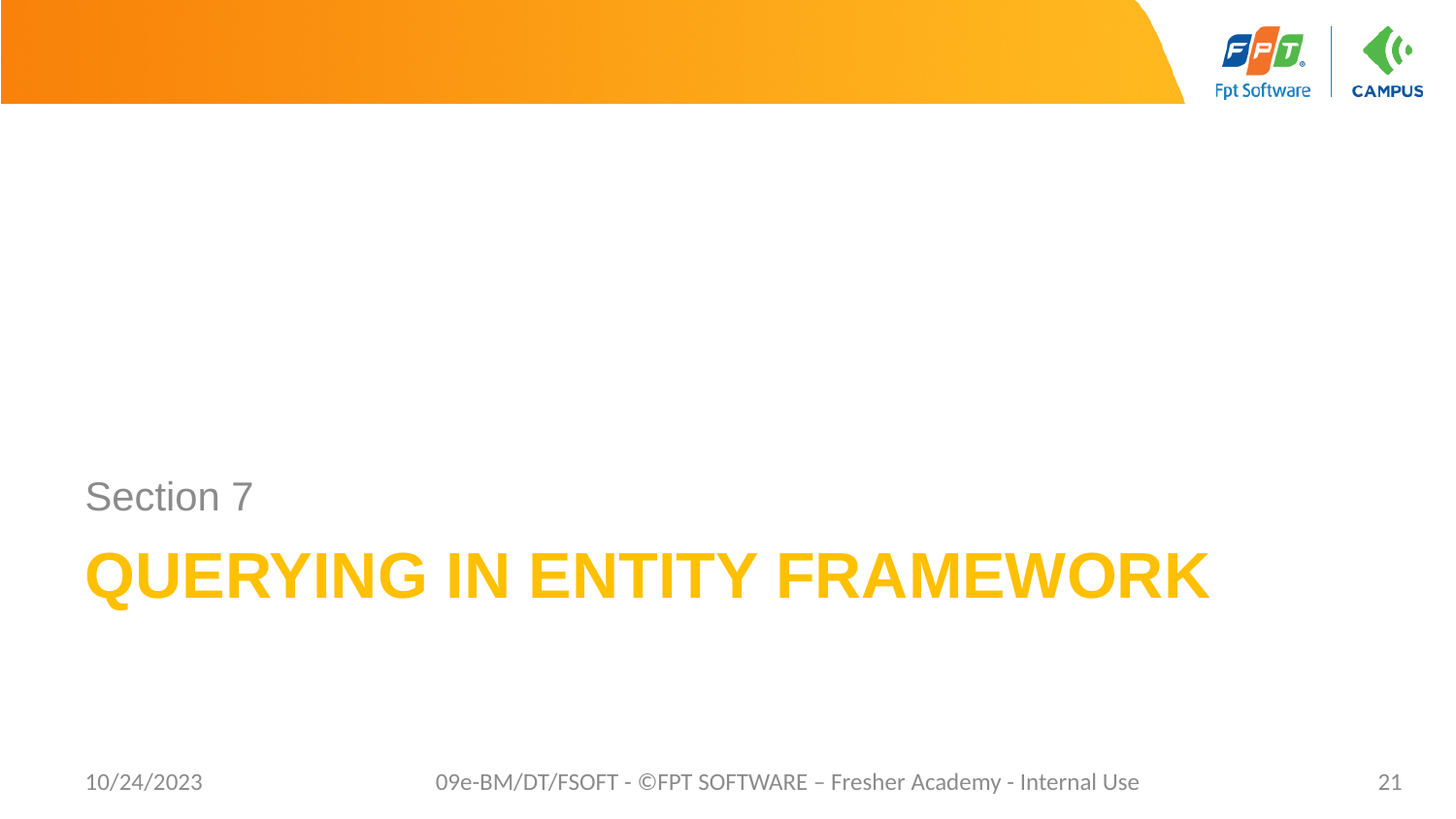

Section 7
# Querying in Entity Framework
10/24/2023
09e-BM/DT/FSOFT - ©FPT SOFTWARE – Fresher Academy - Internal Use
21